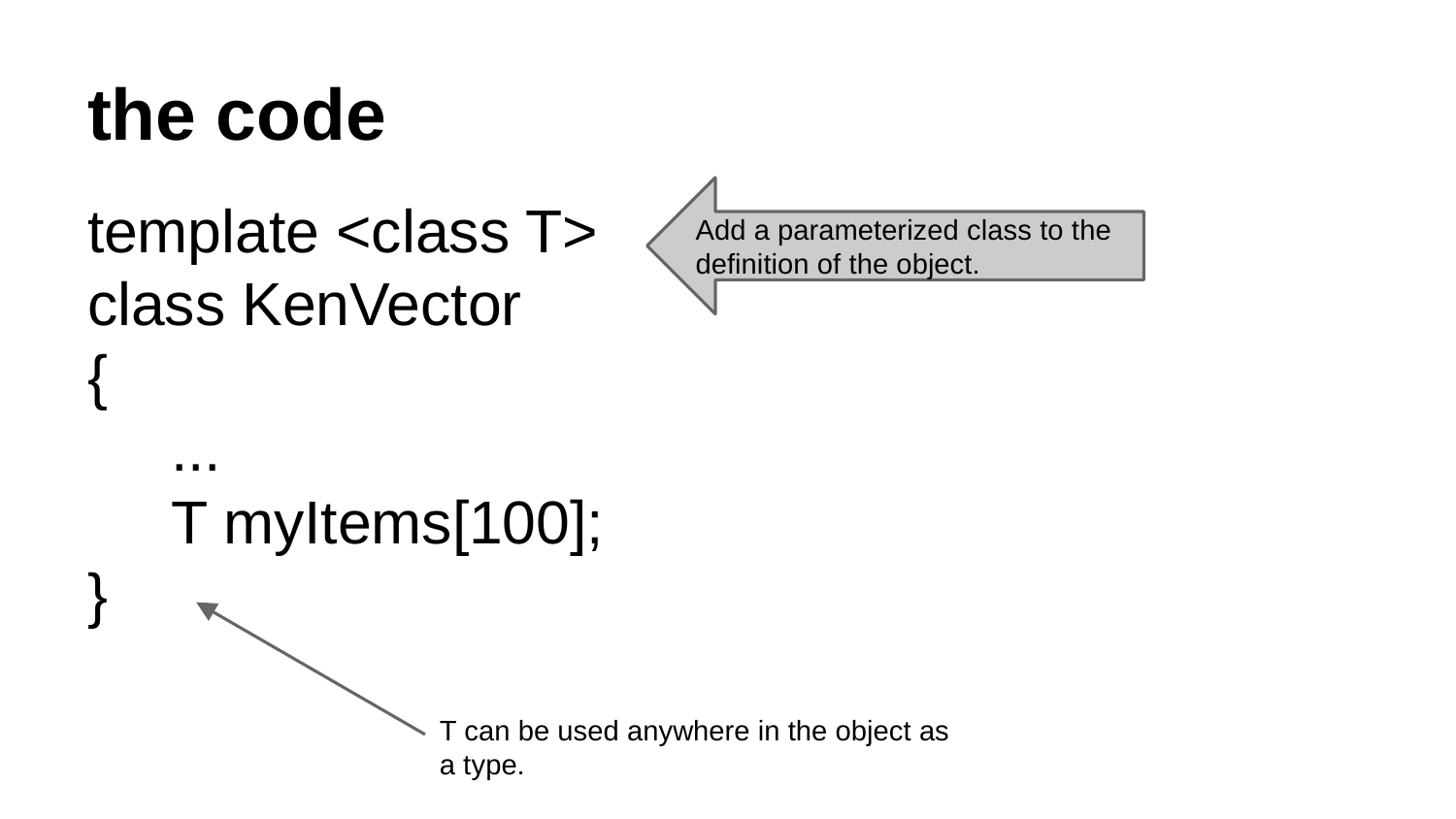

# the code
template <class T>
class KenVector
{
     ...
     T myItems[100];
}
Add a parameterized class to the definition of the object.
T can be used anywhere in the object as a type.